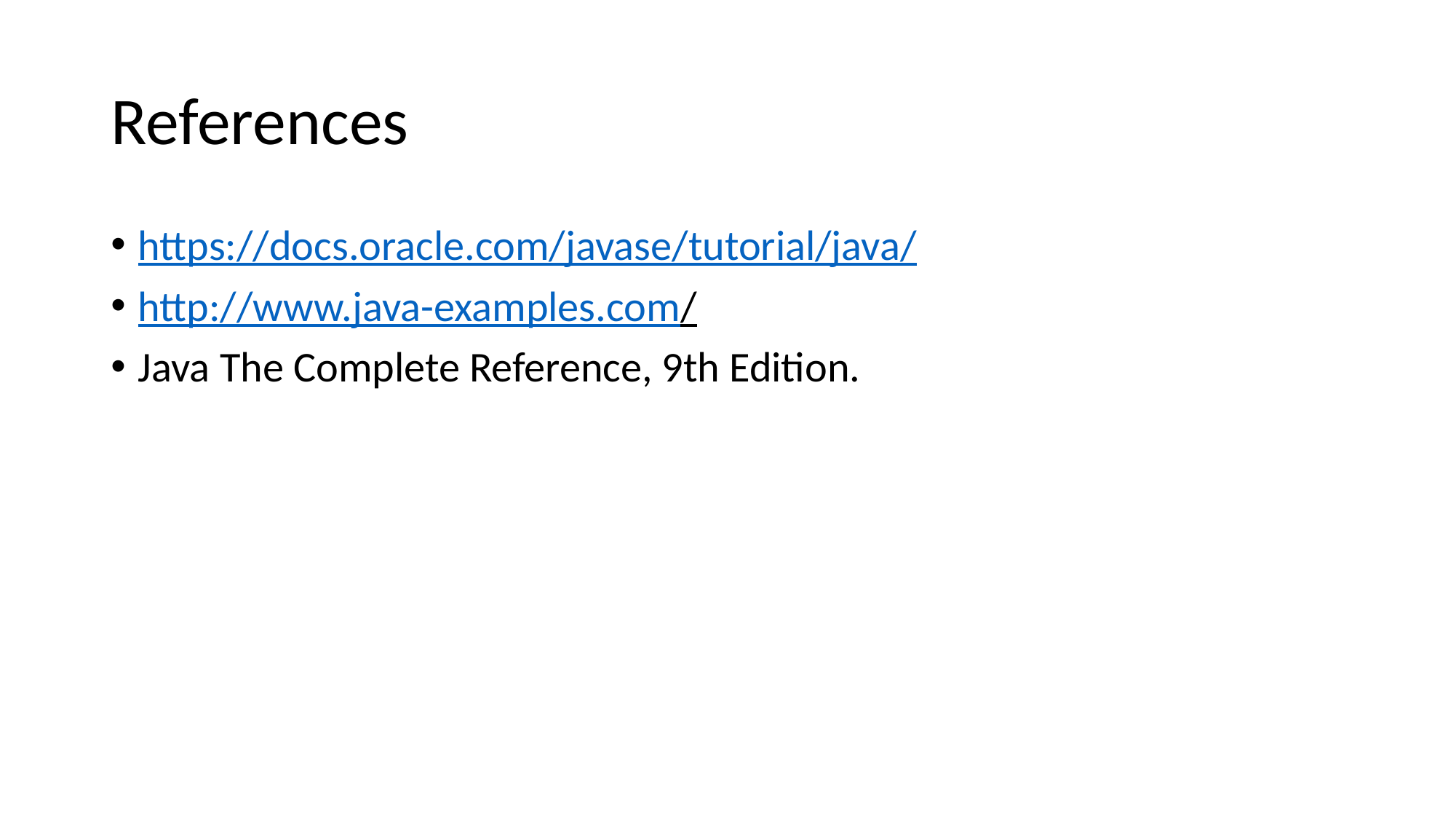

# References
https://docs.oracle.com/javase/tutorial/java/
http://www.java-examples.com/
Java The Complete Reference, 9th Edition.